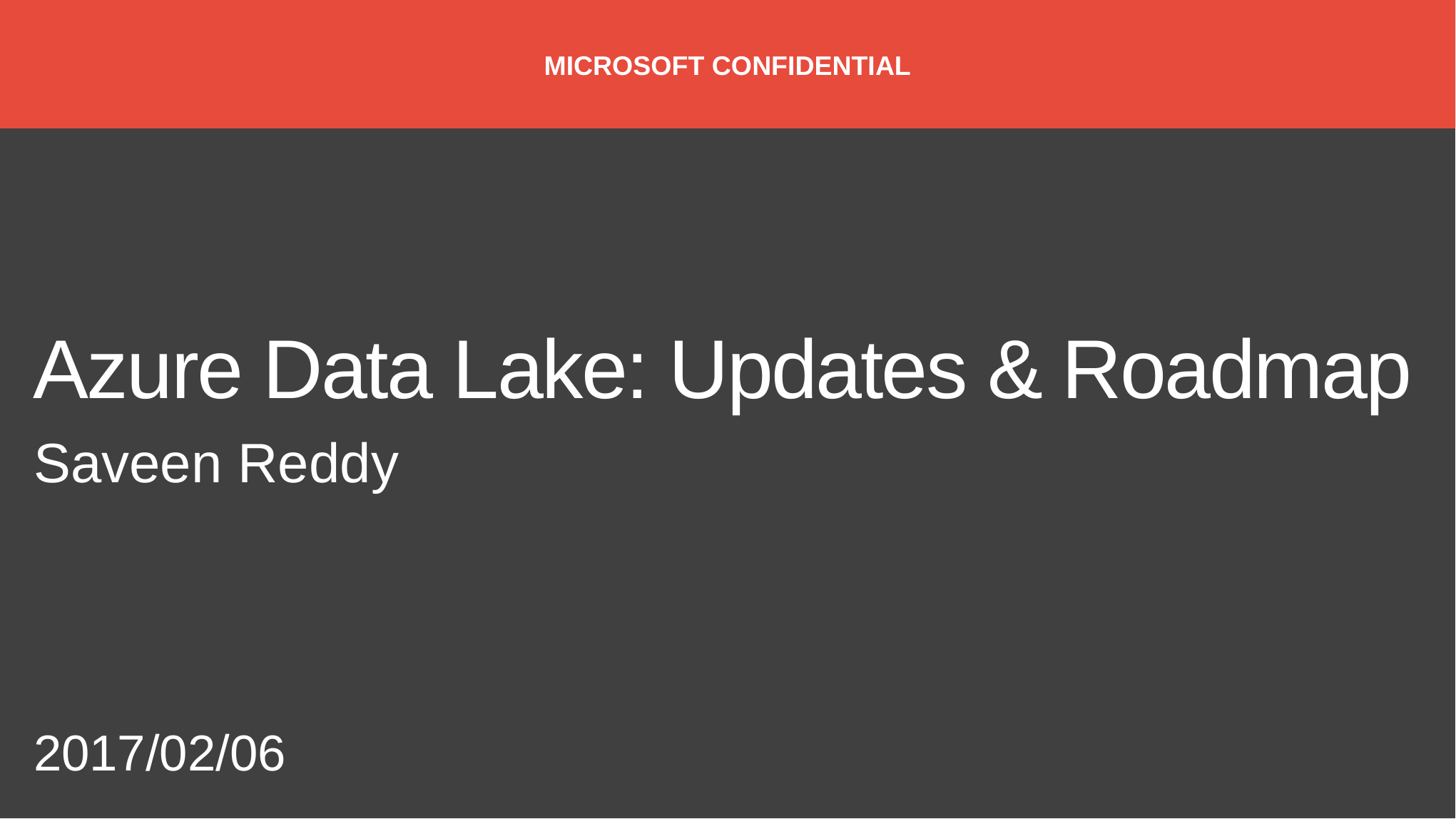

MICROSOFT CONFIDENTIAL
Azure Data Lake: Updates & Roadmap
Saveen Reddy
2017/02/06